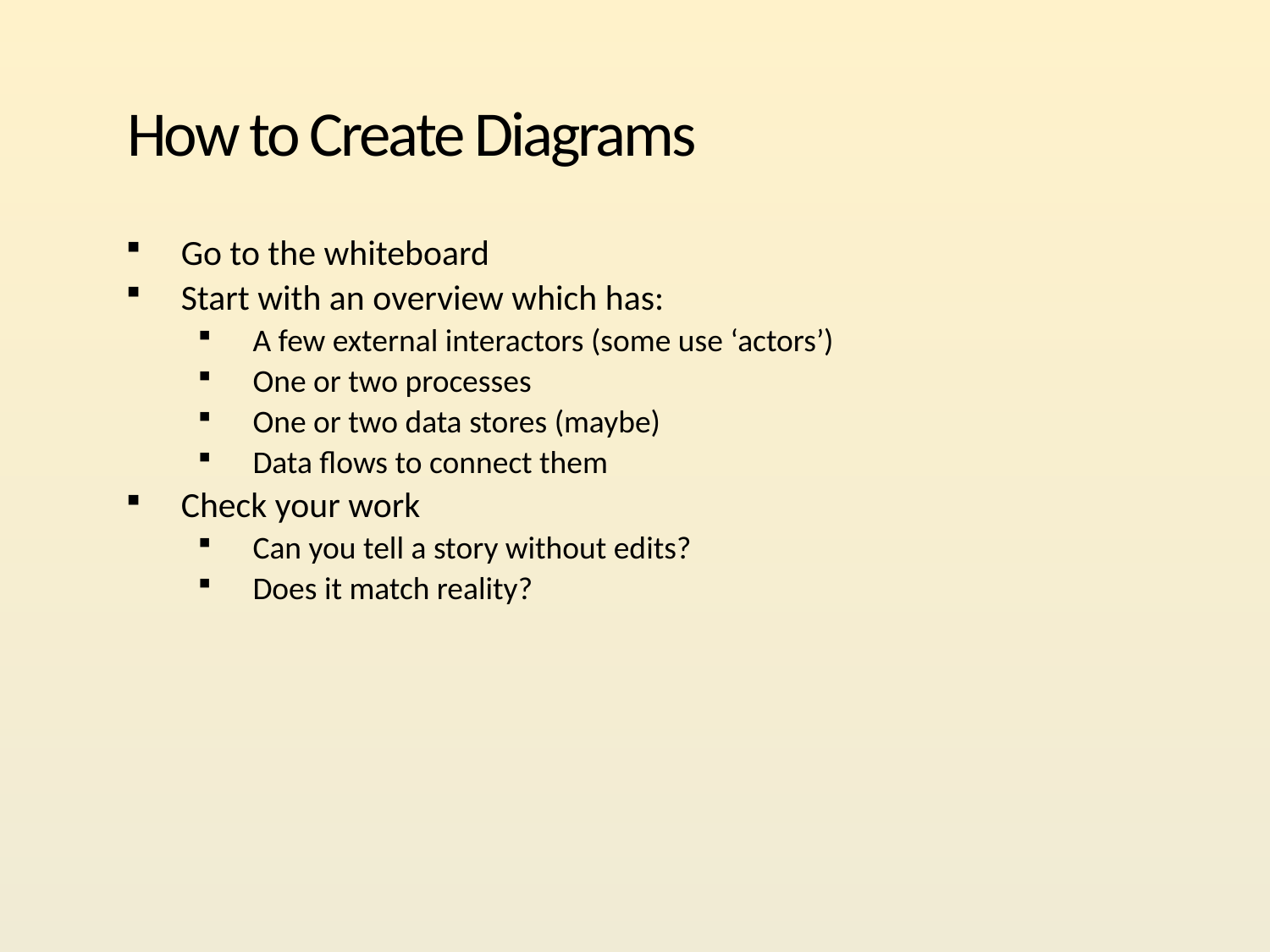

# How to Create Diagrams
Go to the whiteboard
Start with an overview which has:
A few external interactors (some use ‘actors’)
One or two processes
One or two data stores (maybe)
Data flows to connect them
Check your work
Can you tell a story without edits?
Does it match reality?